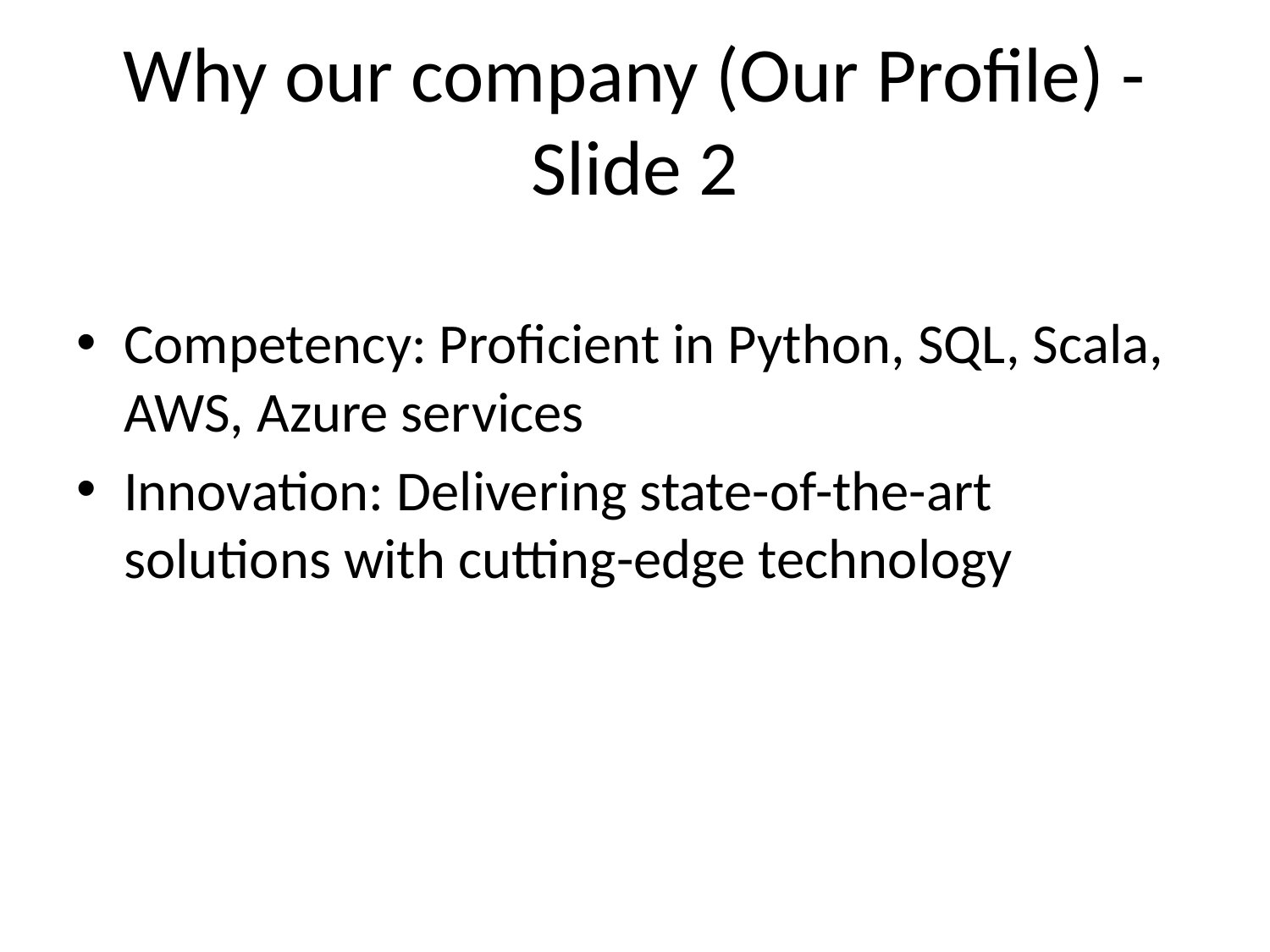

# Why our company (Our Profile) - Slide 2

Competency: Proficient in Python, SQL, Scala, AWS, Azure services
Innovation: Delivering state-of-the-art solutions with cutting-edge technology